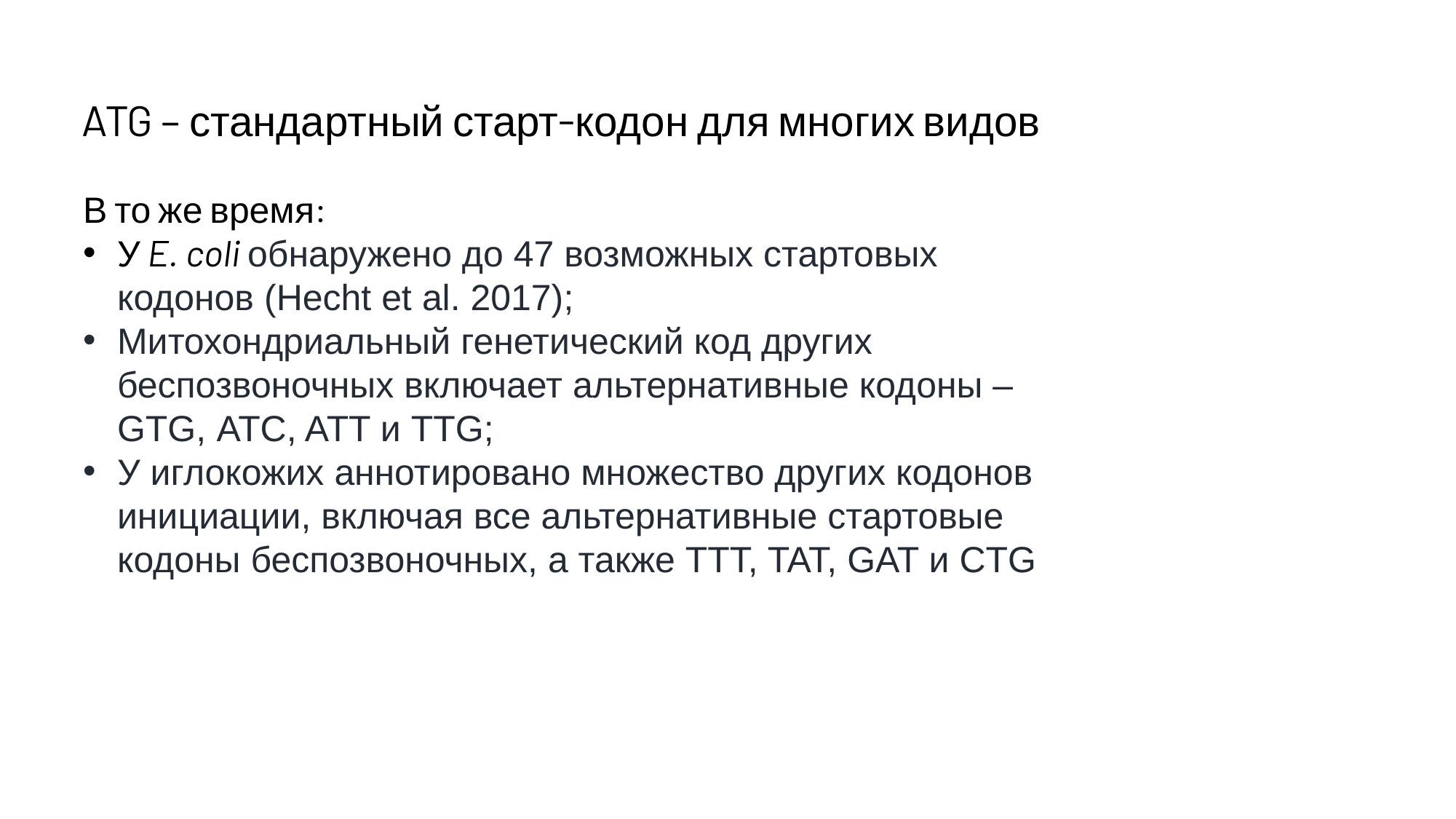

ATG – стандартный старт-кодон для многих видов
В то же время:
У E. coli обнаружено до 47 возможных стартовых кодонов (Hecht et al. 2017);
Митохондриальный генетический код других беспозвоночных включает альтернативные кодоны – GTG, ATC, ATT и TTG;
У иглокожих аннотировано множество других кодонов инициации, включая все альтернативные стартовые кодоны беспозвоночных, а также TTT, TAT, GAT и CTG